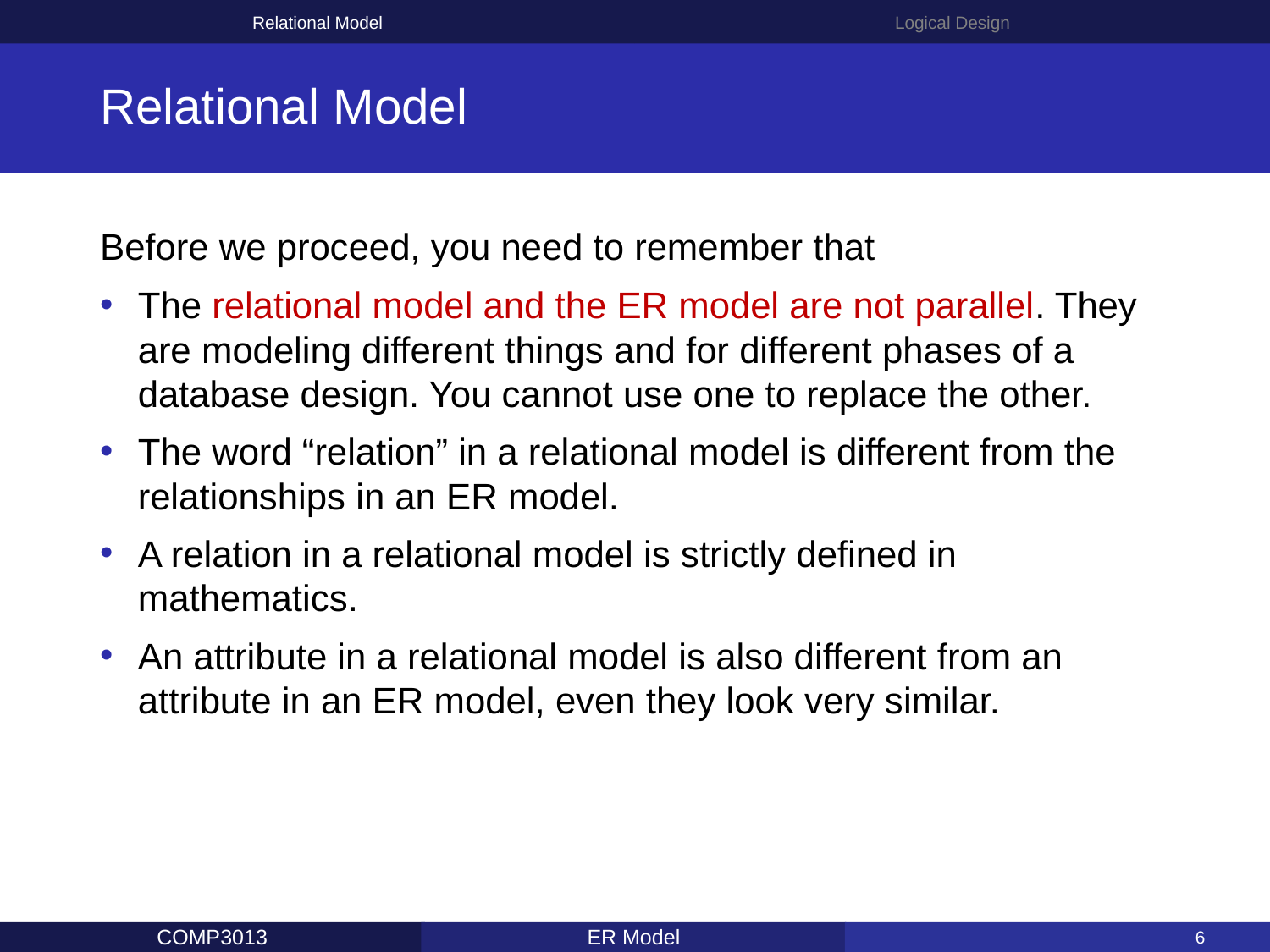

Relational Model
Logical Design
# Relational Model
Before we proceed, you need to remember that
The relational model and the ER model are not parallel. They are modeling different things and for different phases of a database design. You cannot use one to replace the other.
The word “relation” in a relational model is different from the relationships in an ER model.
A relation in a relational model is strictly defined in mathematics.
An attribute in a relational model is also different from an attribute in an ER model, even they look very similar.